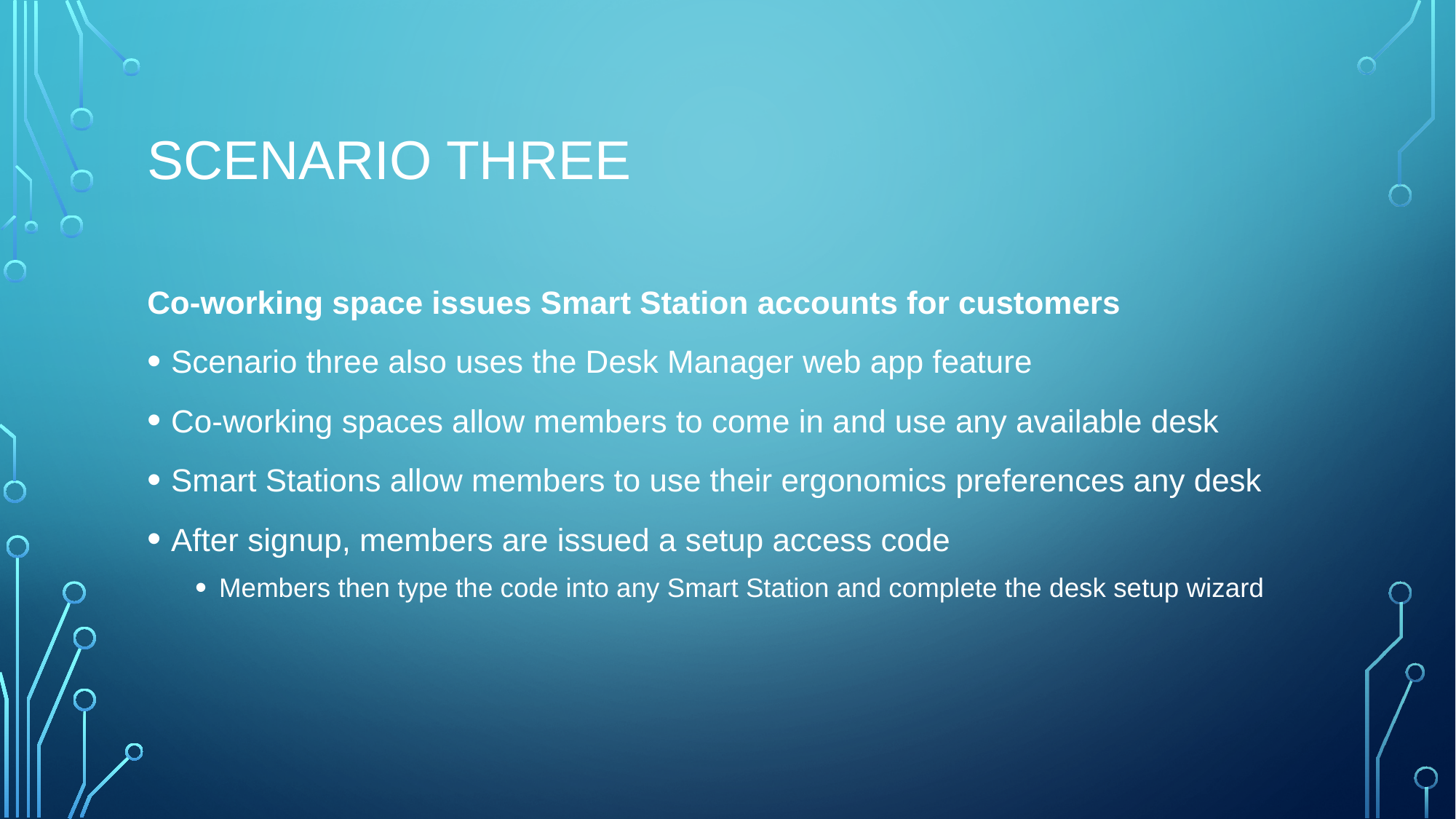

# Scenario three
Co-working space issues Smart Station accounts for customers
Scenario three also uses the Desk Manager web app feature
Co-working spaces allow members to come in and use any available desk
Smart Stations allow members to use their ergonomics preferences any desk
After signup, members are issued a setup access code
Members then type the code into any Smart Station and complete the desk setup wizard